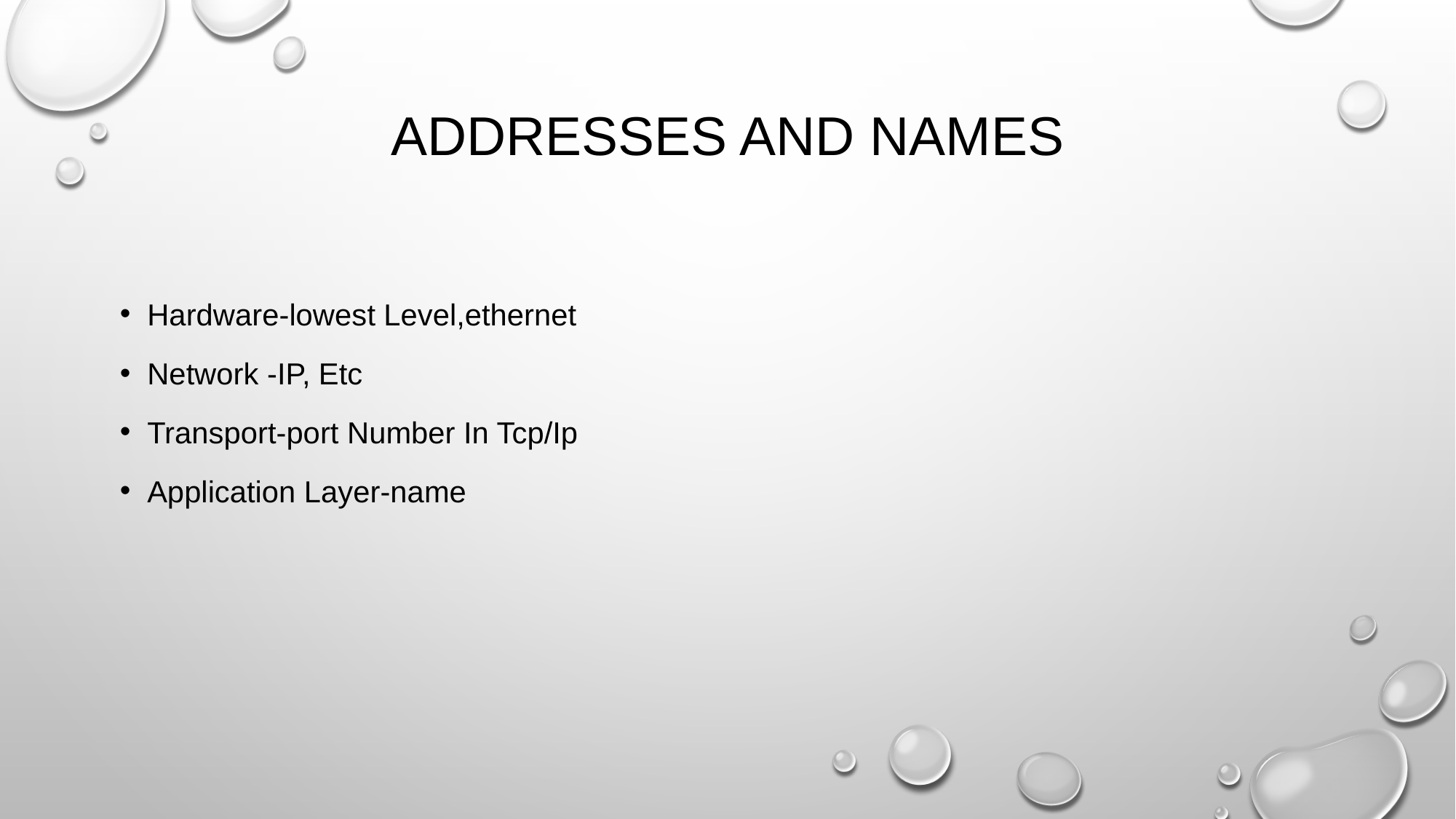

# ADDRESSES AND NAMES
Hardware-lowest Level,ethernet
Network -IP, Etc
Transport-port Number In Tcp/Ip
Application Layer-name